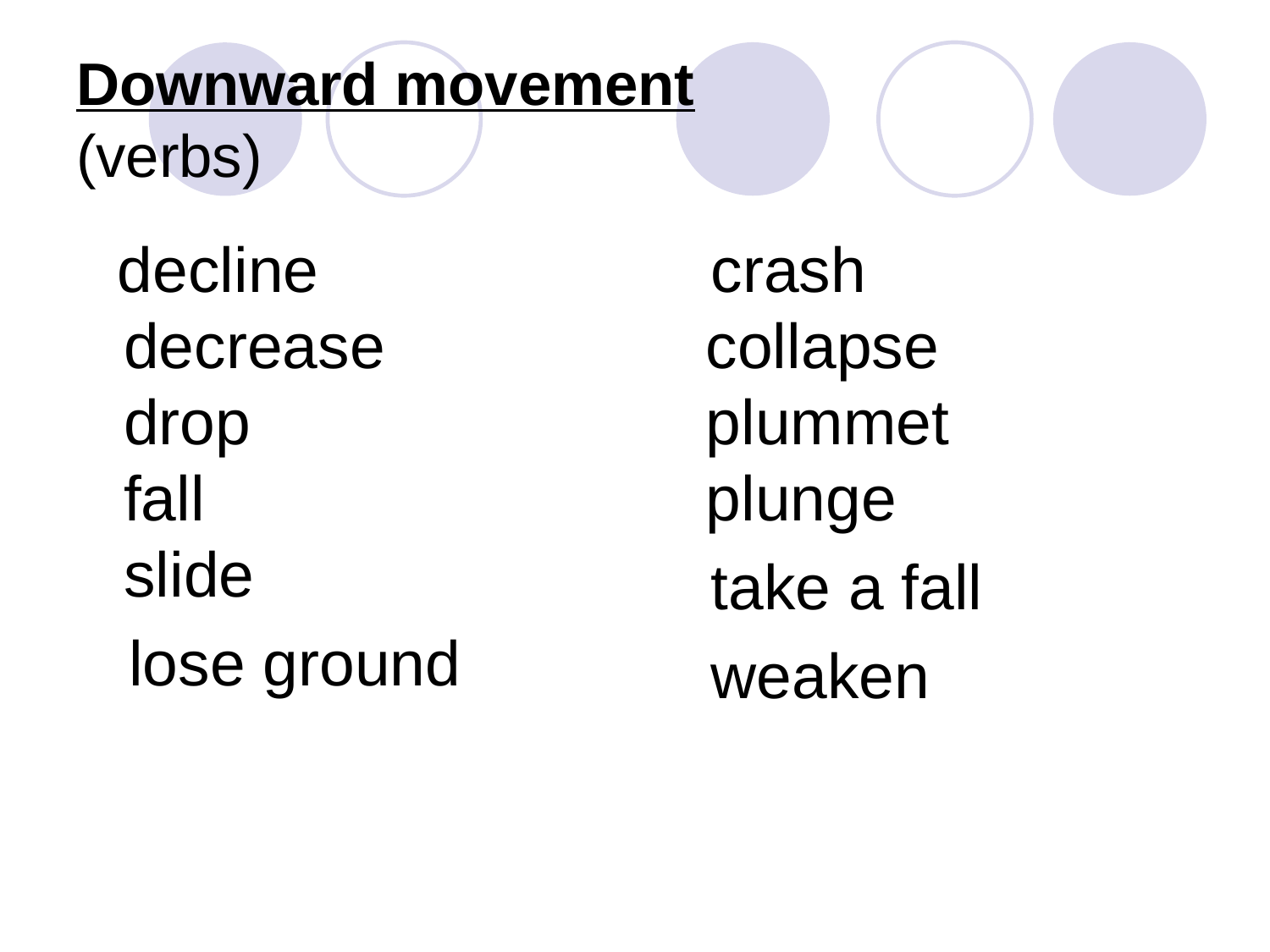

# Downward movement (verbs)
   decline
decrease
drop
fall
slide
   lose ground
   crash
collapse
plummet
plunge
   take a fall
   weaken